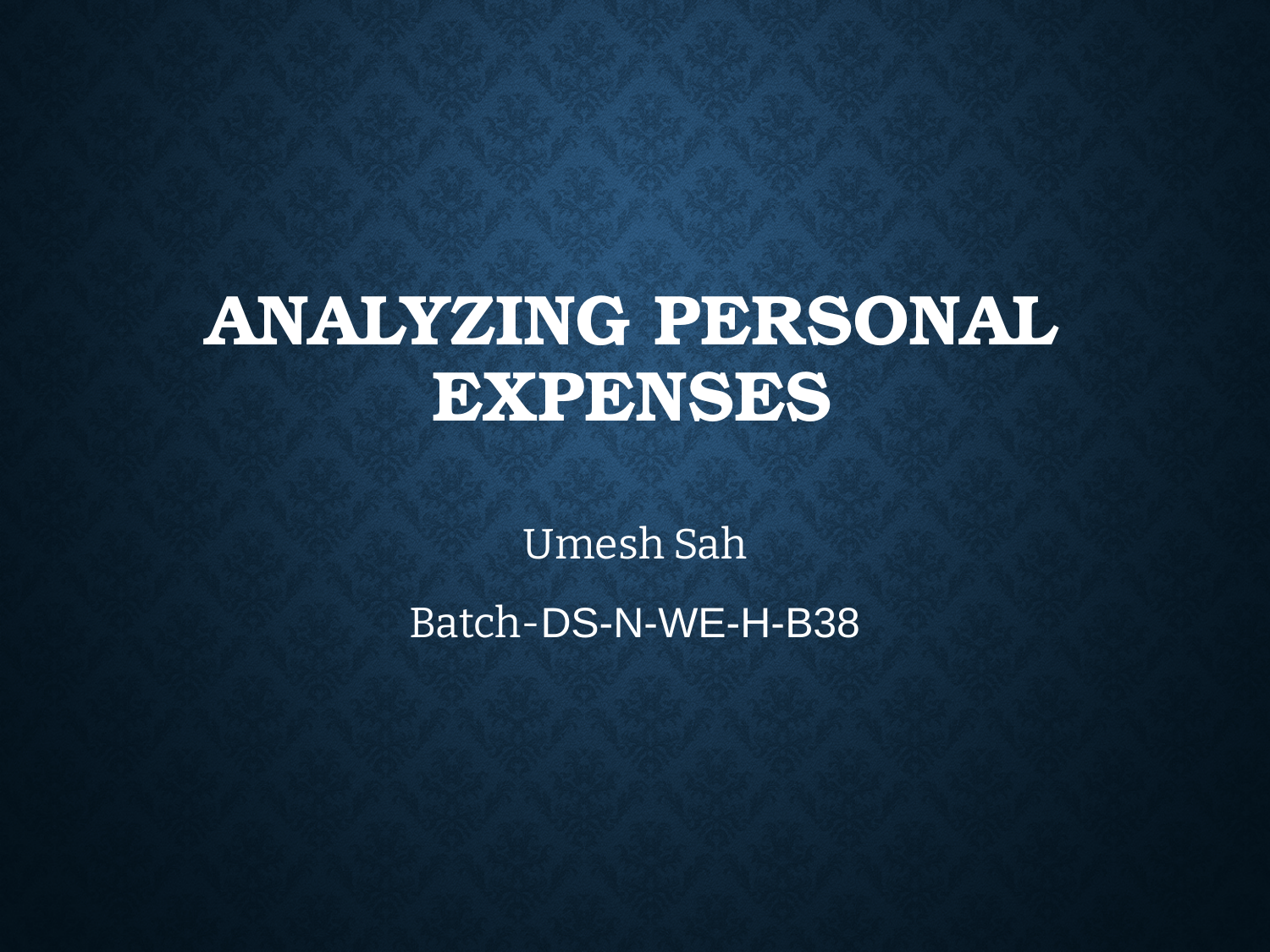

# Analyzing Personal Expenses
Umesh Sah
Batch-DS-N-WE-H-B38